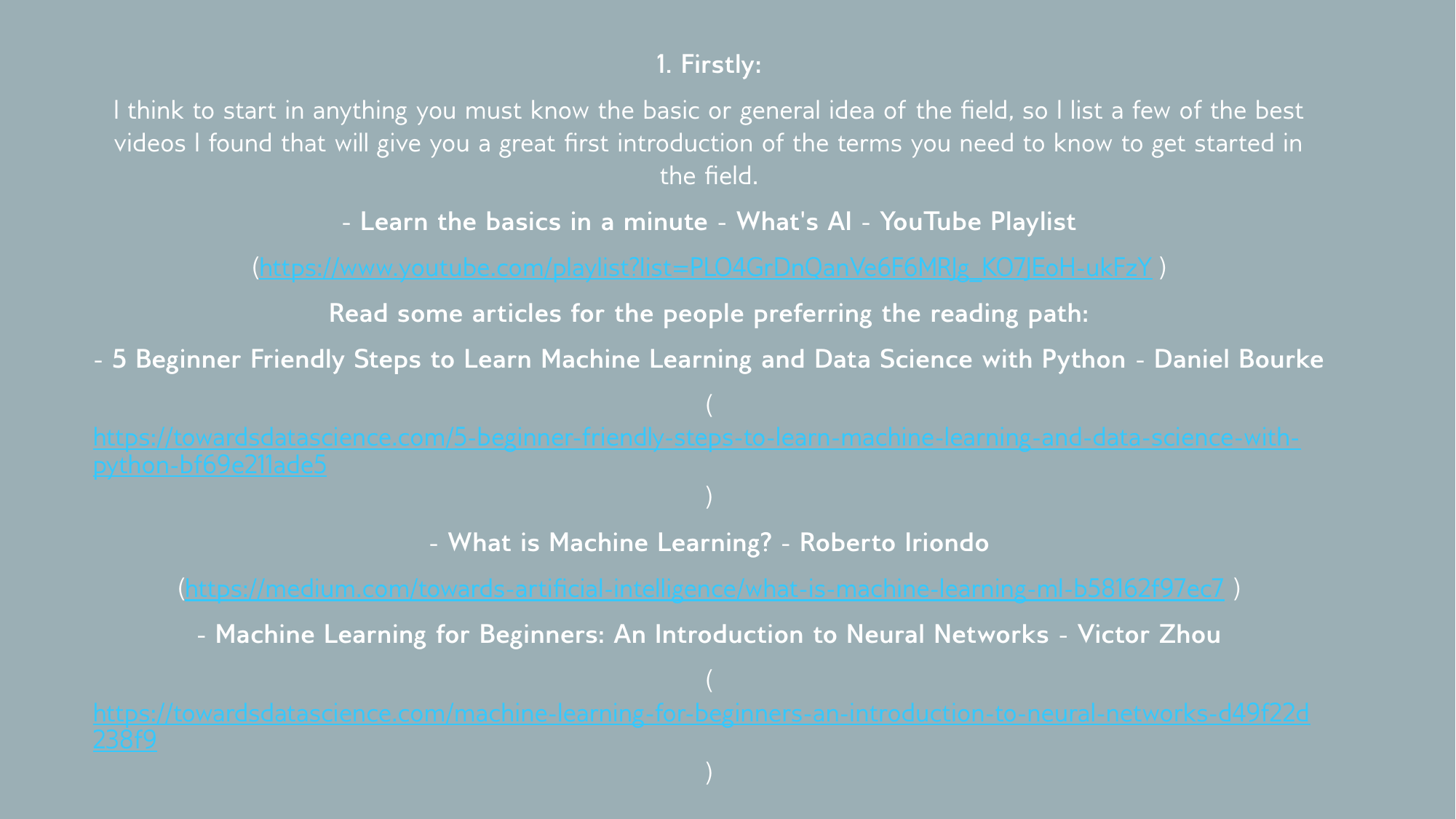

1. Firstly:
I think to start in anything you must know the basic or general idea of ​​the field, so I list a few of the best videos I found that will give you a great first introduction of the terms you need to know to get started in the field.
- Learn the basics in a minute - What's AI - YouTube Playlist
(https://www.youtube.com/playlist?list=PLO4GrDnQanVe6F6MRJg_KO7JEoH-ukFzY)
Read some articles for the people preferring the reading path:
- 5 Beginner Friendly Steps to Learn Machine Learning and Data Science with Python - Daniel Bourke
(https://towardsdatascience.com/5-beginner-friendly-steps-to-learn-machine-learning-and-data-science-with-python-bf69e211ade5)
- What is Machine Learning? - Roberto Iriondo
(https://medium.com/towards-artificial-intelligence/what-is-machine-learning-ml-b58162f97ec7)
- Machine Learning for Beginners: An Introduction to Neural Networks - Victor Zhou
(https://towardsdatascience.com/machine-learning-for-beginners-an-introduction-to-neural-networks-d49f22d238f9)